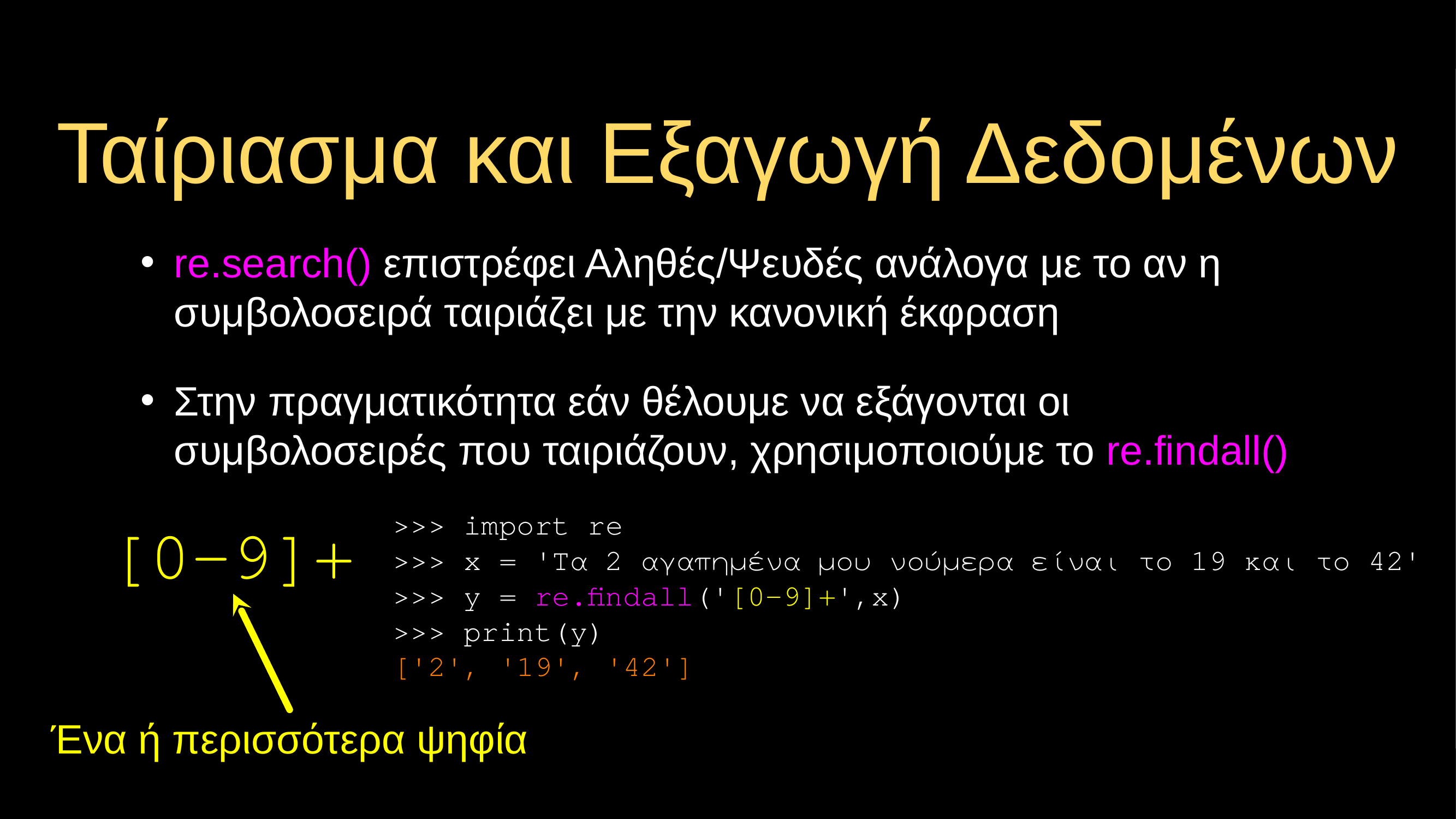

# Ταίριασμα και Εξαγωγή Δεδομένων
re.search() επιστρέφει Αληθές/Ψευδές ανάλογα με το αν η συμβολοσειρά ταιριάζει με την κανονική έκφραση
Στην πραγματικότητα εάν θέλουμε να εξάγονται οι συμβολοσειρές που ταιριάζουν, χρησιμοποιούμε το re.findall()
>>> import re
>>> x = 'Τα 2 αγαπημένα μου νούμερα είναι το 19 και το 42'
>>> y = re.findall('[0-9]+',x)
>>> print(y)
['2', '19', '42']
[0-9]+
Ένα ή περισσότερα ψηφία